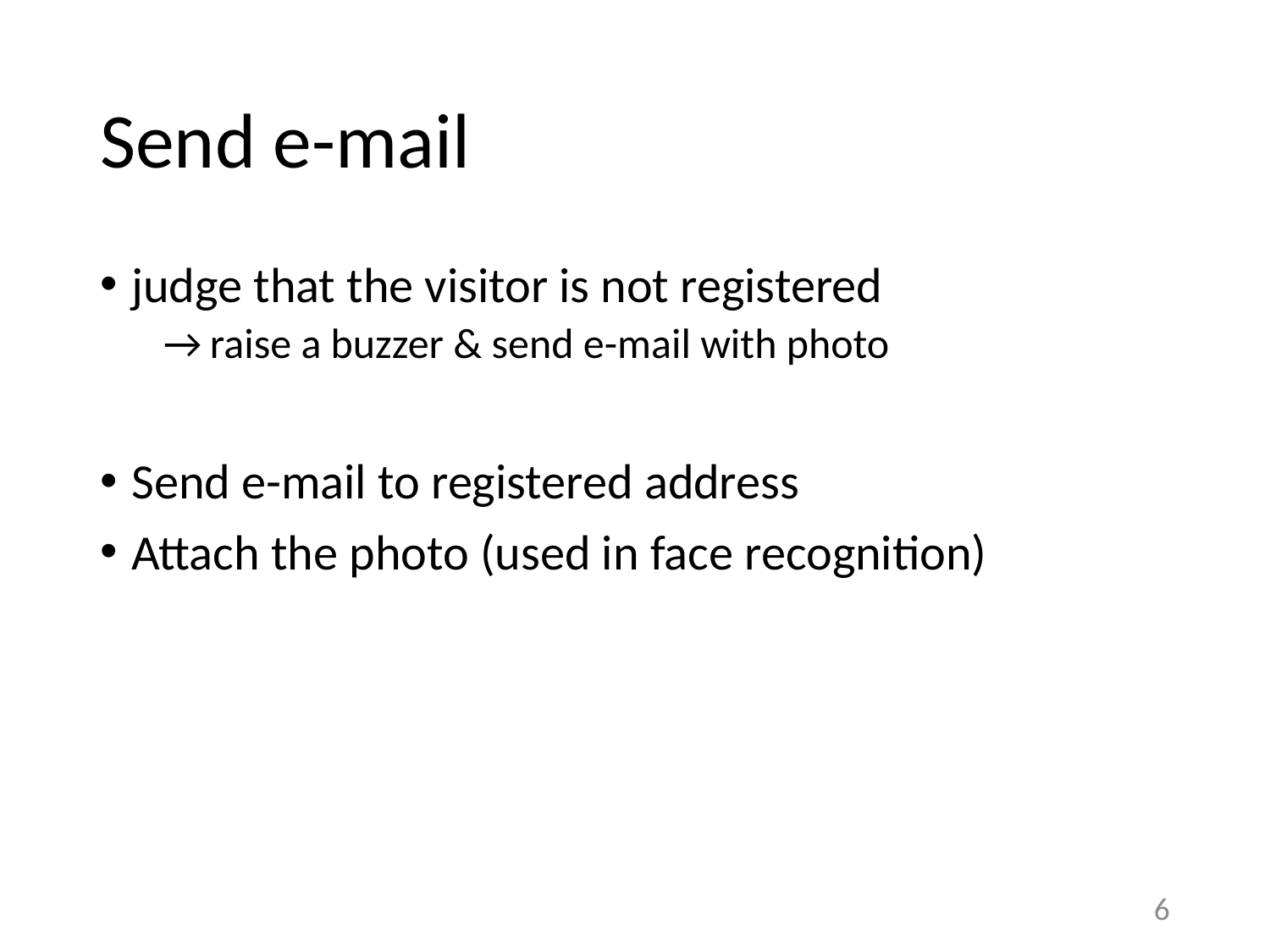

# Send e-mail
judge that the visitor is not registered
→ raise a buzzer & send e-mail with photo

Send e-mail to registered address
Attach the photo (used in face recognition)

6